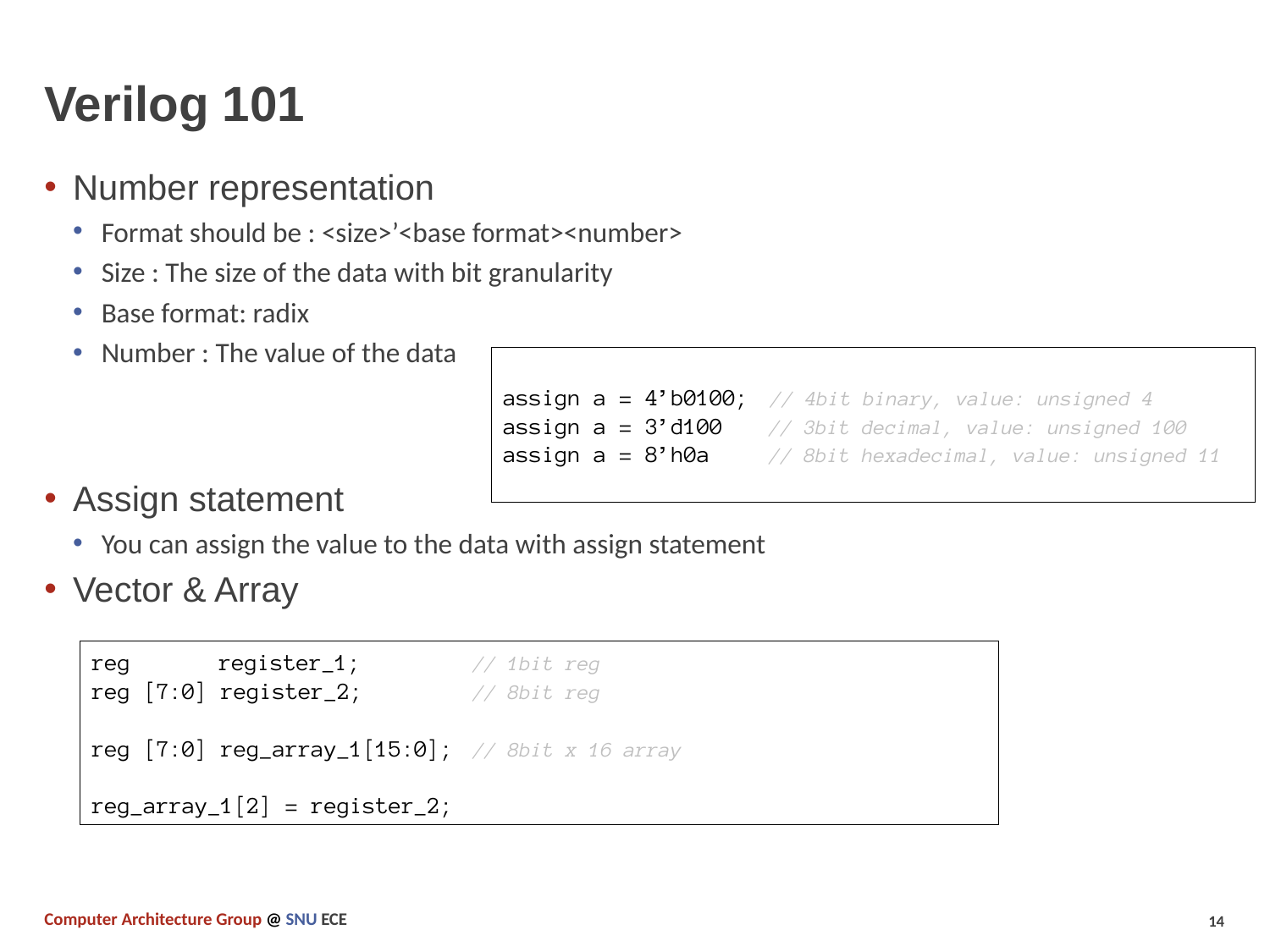

# Verilog 101
Number representation
Format should be : <size>’<base format><number>
Size : The size of the data with bit granularity
Base format: radix
Number : The value of the data
Assign statement
You can assign the value to the data with assign statement
Vector & Array

assign a = 4’b0100;	 // 4bit binary, value: unsigned 4
assign a = 3’d100	 // 3bit decimal, value: unsigned 100
assign a = 8’h0a	 // 8bit hexadecimal, value: unsigned 11

reg	register_1;	// 1bit reg
reg [7:0] register_2;	// 8bit reg

reg [7:0] reg_array_1[15:0];	// 8bit x 16 array

reg_array_1[2] = register_2;